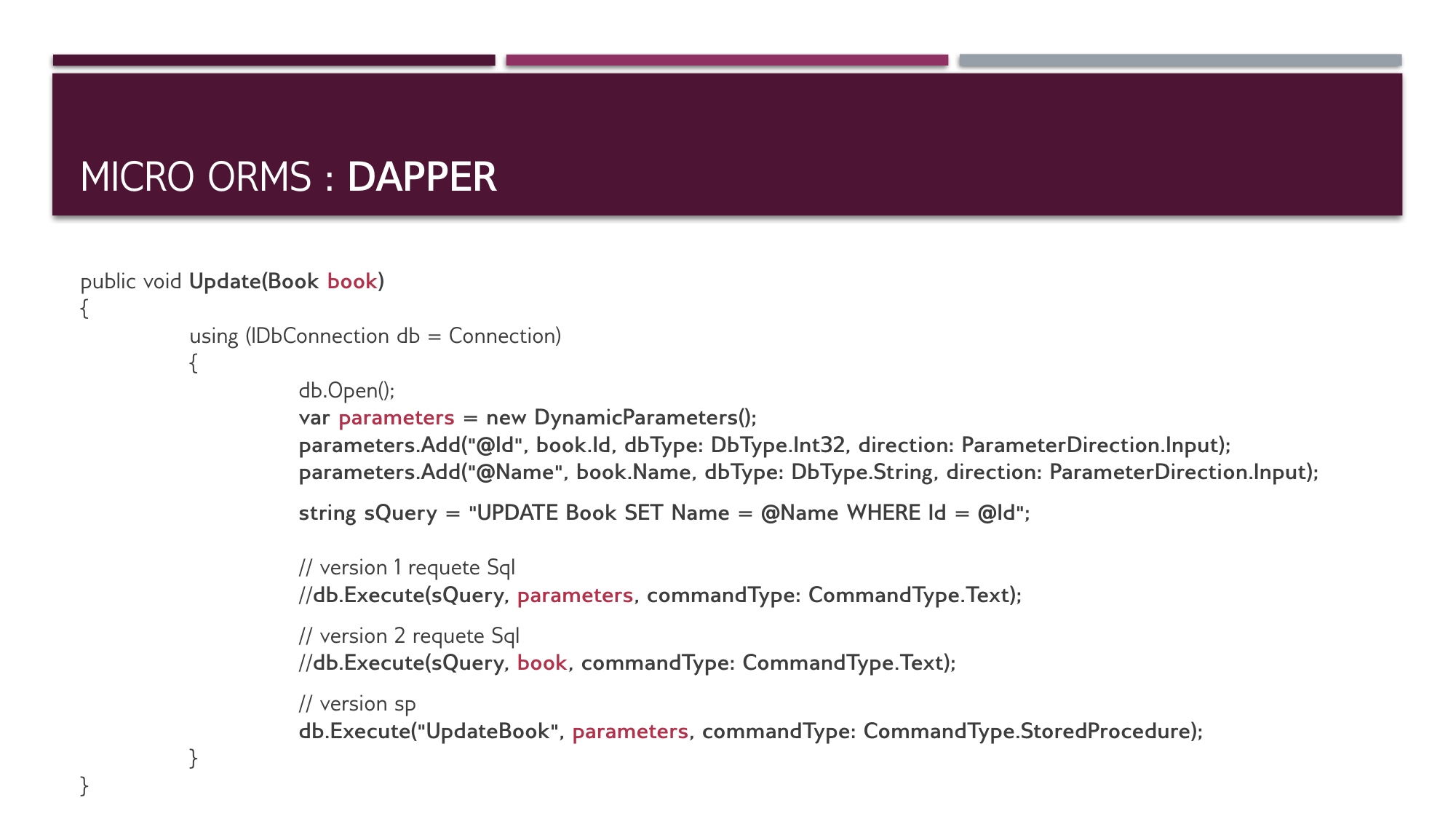

# Micro Orms : dapper
public void Update(Book book)
{
	using (IDbConnection db = Connection)
	{
		db.Open();
		var parameters = new DynamicParameters();
		parameters.Add("@Id", book.Id, dbType: DbType.Int32, direction: ParameterDirection.Input);
		parameters.Add("@Name", book.Name, dbType: DbType.String, direction: ParameterDirection.Input);
		string sQuery = "UPDATE Book SET Name = @Name WHERE Id = @Id";
		// version 1 requete Sql
		//db.Execute(sQuery, parameters, commandType: CommandType.Text);
		// version 2 requete Sql
		//db.Execute(sQuery, book, commandType: CommandType.Text);
		// version sp
		db.Execute("UpdateBook", parameters, commandType: CommandType.StoredProcedure);
	}
}